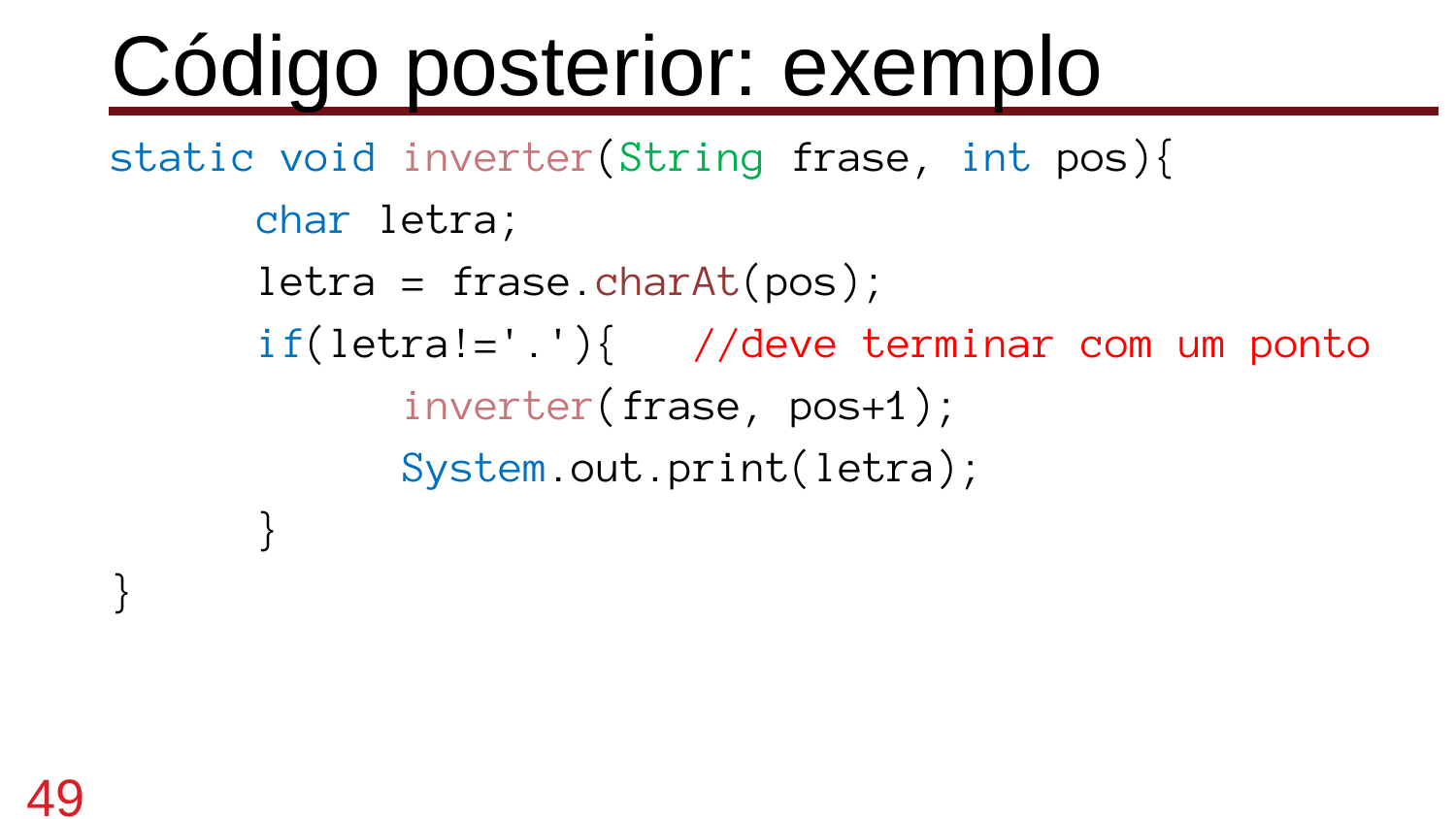

# Código posterior: exemplo
static void inverter(String frase, int pos){
	char letra;
	letra = frase.charAt(pos);
	if(letra!='.'){	//deve terminar com um ponto
		inverter(frase, pos+1);
		System.out.print(letra);
	}
}
49